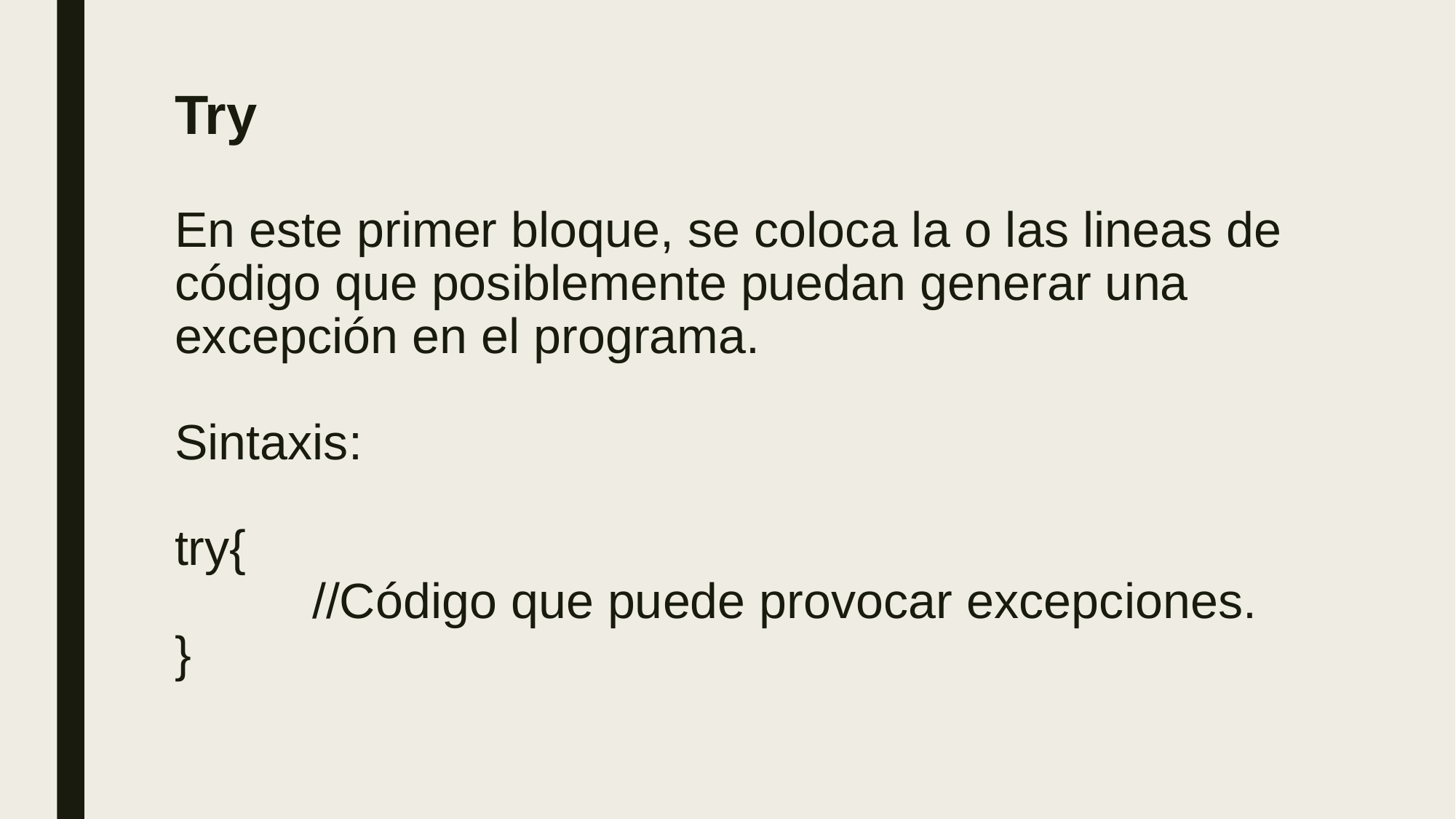

# Try En este primer bloque, se coloca la o las lineas de código que posiblemente puedan generar una excepción en el programa. Sintaxis: try{ //Código que puede provocar excepciones. }